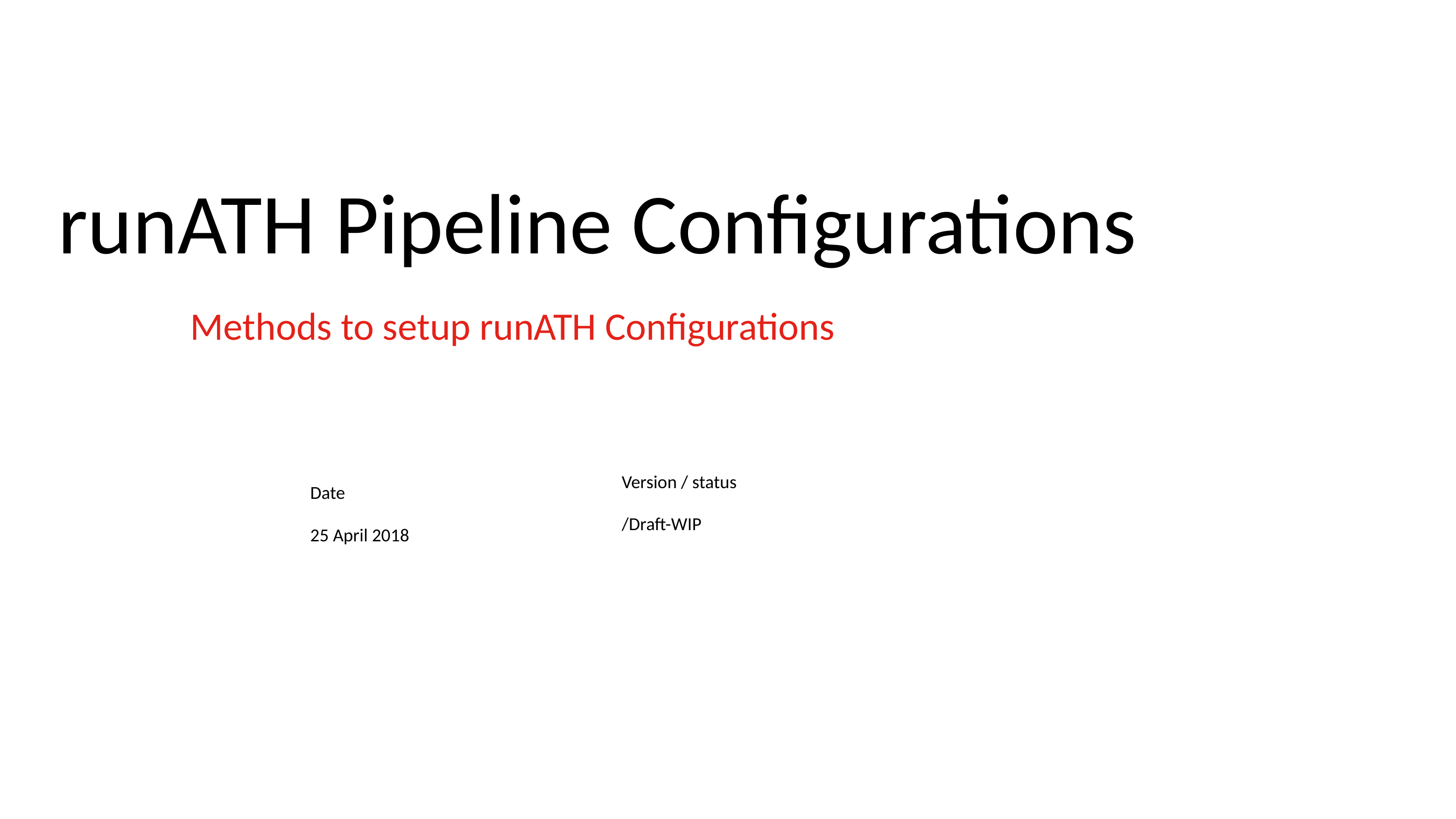

# runATH Pipeline Configurations
Methods to setup runATH Configurations
Date

25 April 2018
Version / status

/Draft-WIP